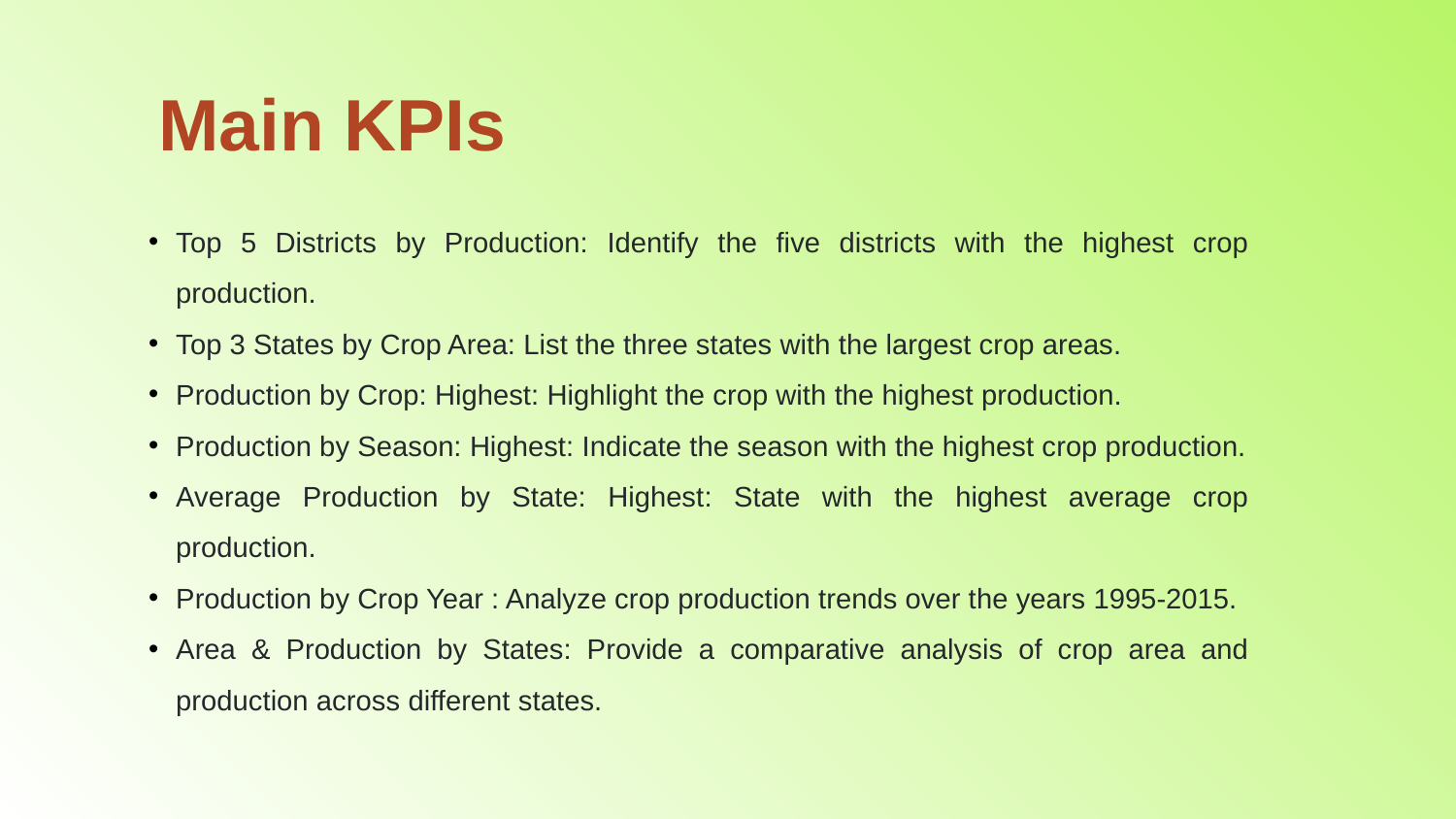

Main KPIs
Top 5 Districts by Production: Identify the five districts with the highest crop production.
Top 3 States by Crop Area: List the three states with the largest crop areas.
Production by Crop: Highest: Highlight the crop with the highest production.
Production by Season: Highest: Indicate the season with the highest crop production.
Average Production by State: Highest: State with the highest average crop production.
Production by Crop Year : Analyze crop production trends over the years 1995-2015.
Area & Production by States: Provide a comparative analysis of crop area and production across different states.